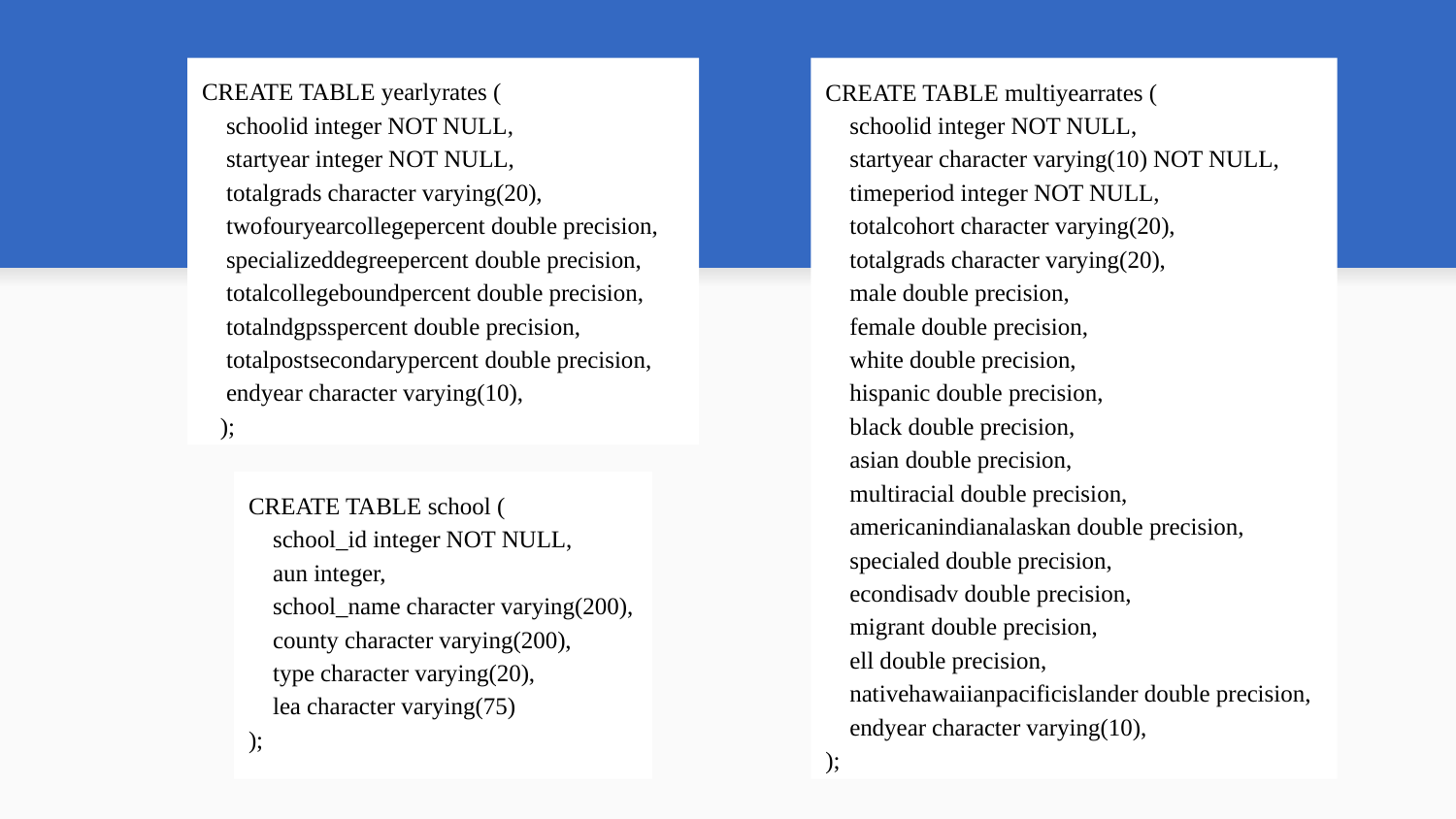

CREATE TABLE yearlyrates (
    schoolid integer NOT NULL,
    startyear integer NOT NULL,
    totalgrads character varying(20),
    twofouryearcollegepercent double precision,
    specializeddegreepercent double precision,
    totalcollegeboundpercent double precision,
    totalndgpsspercent double precision,
    totalpostsecondarypercent double precision,
    endyear character varying(10),
   );
CREATE TABLE multiyearrates (
    schoolid integer NOT NULL,
    startyear character varying(10) NOT NULL,
    timeperiod integer NOT NULL,
    totalcohort character varying(20),
    totalgrads character varying(20),
    male double precision,
    female double precision,
    white double precision,
    hispanic double precision,
    black double precision,
    asian double precision,
    multiracial double precision,
    americanindianalaskan double precision,
    specialed double precision,
    econdisadv double precision,
    migrant double precision,
    ell double precision,
    nativehawaiianpacificislander double precision,
    endyear character varying(10),
);
CREATE TABLE school (
    school_id integer NOT NULL,
    aun integer,
    school_name character varying(200),
    county character varying(200),
    type character varying(20),
    lea character varying(75)
);